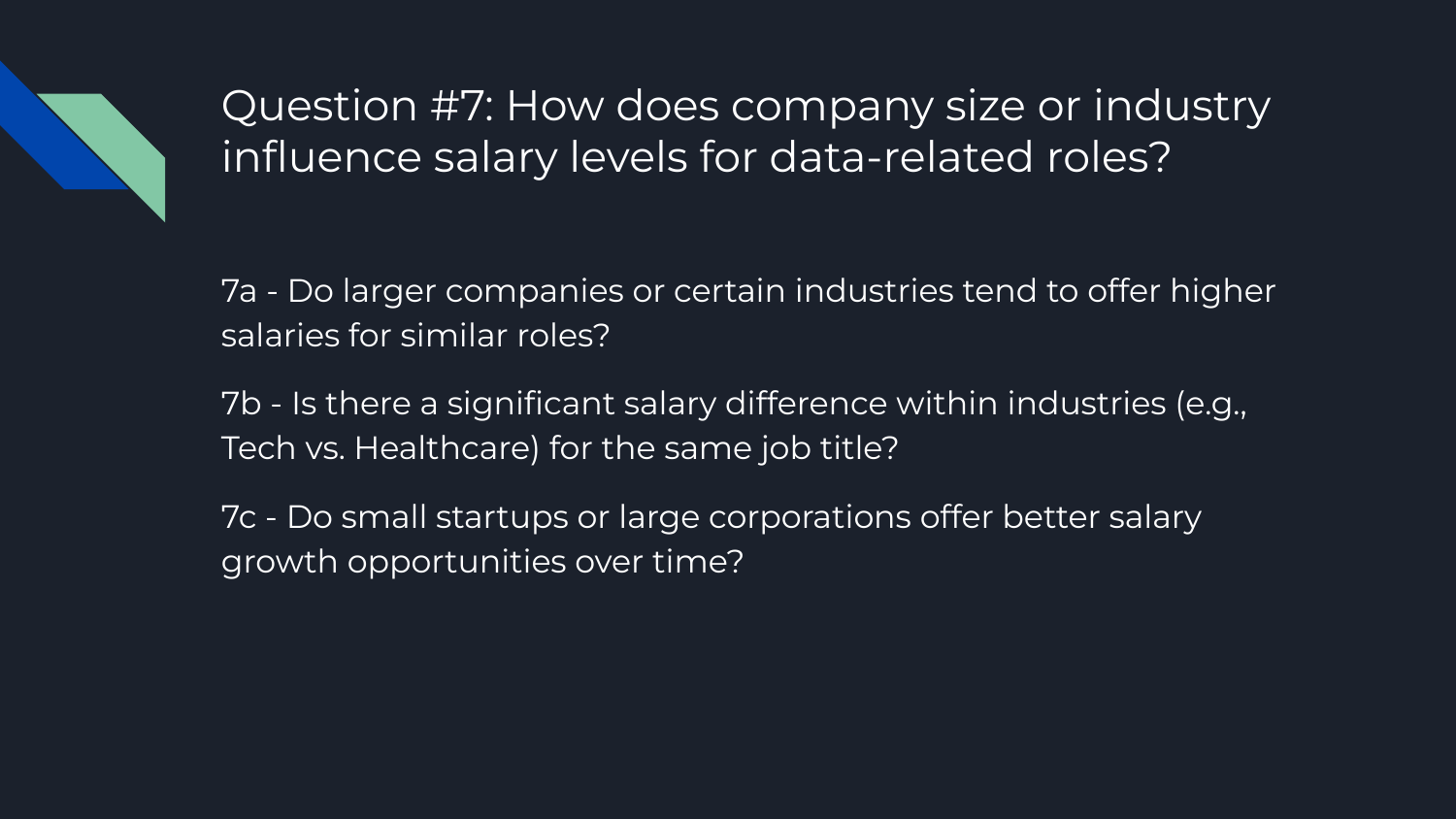

# Question #7: How does company size or industry influence salary levels for data-related roles?
7a - Do larger companies or certain industries tend to offer higher salaries for similar roles?
7b - Is there a significant salary difference within industries (e.g., Tech vs. Healthcare) for the same job title?
7c - Do small startups or large corporations offer better salary growth opportunities over time?